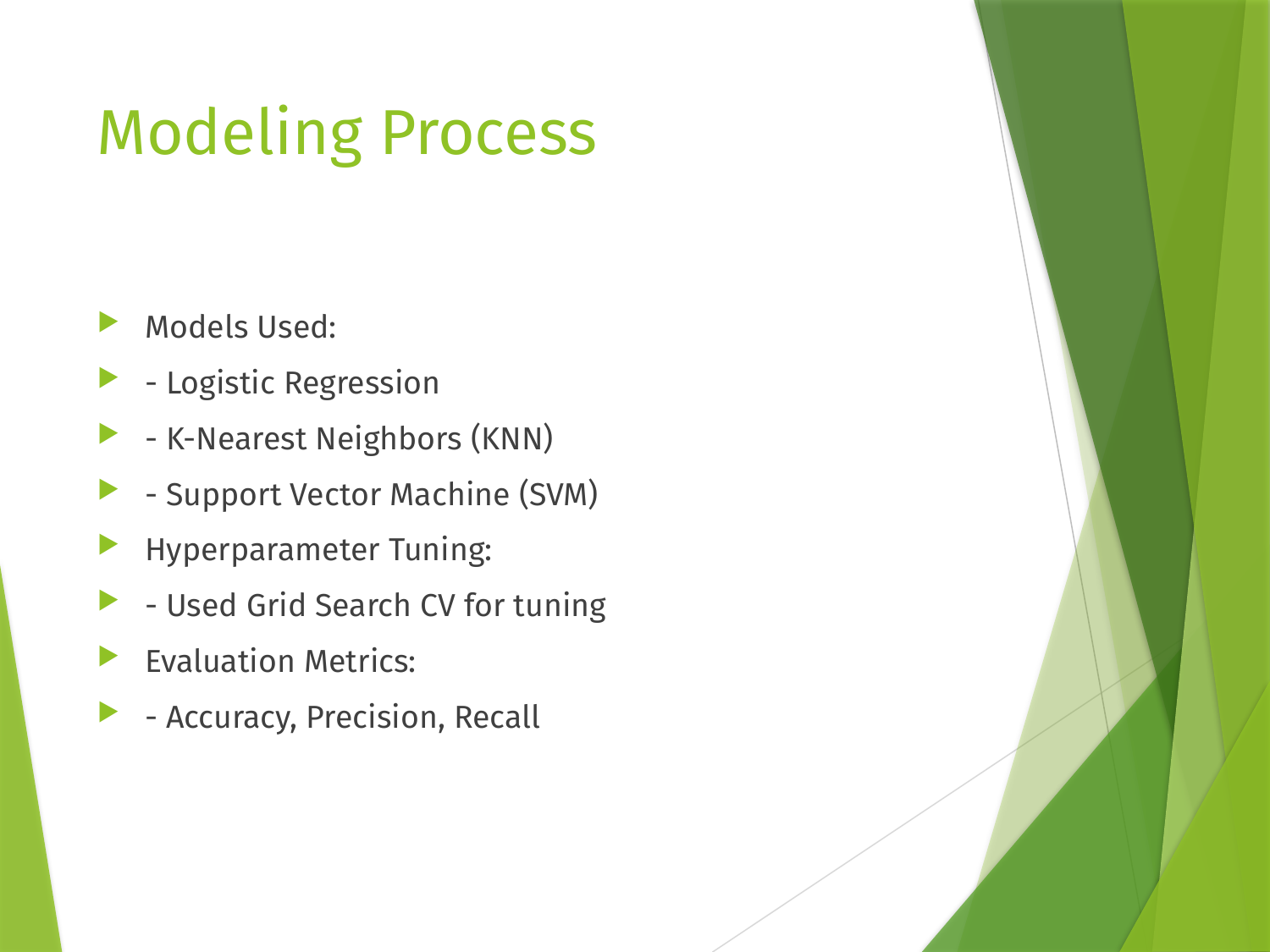

# Modeling Process
Models Used:
- Logistic Regression
- K-Nearest Neighbors (KNN)
- Support Vector Machine (SVM)
Hyperparameter Tuning:
- Used Grid Search CV for tuning
Evaluation Metrics:
- Accuracy, Precision, Recall